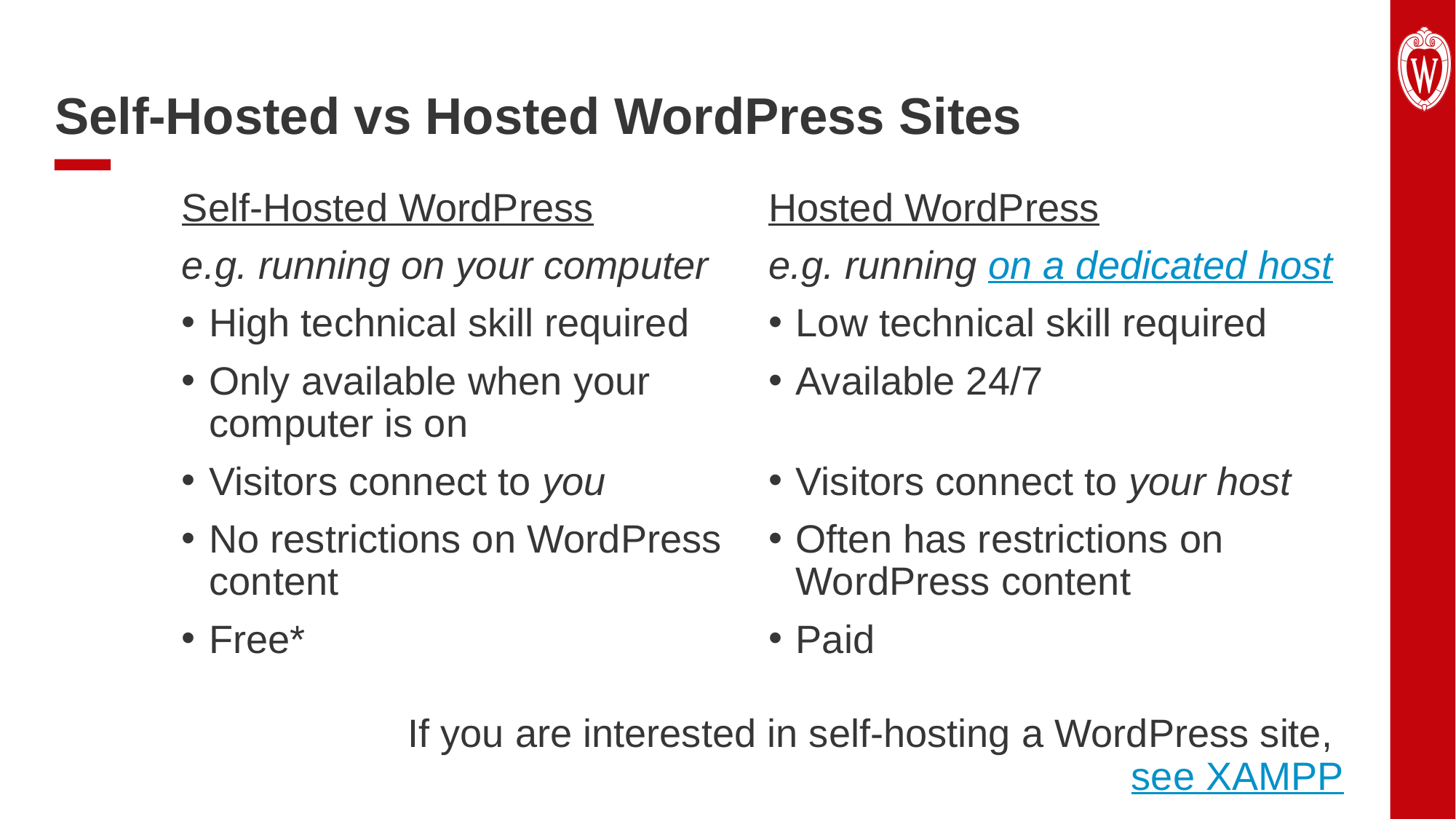

# Self-Hosted vs Hosted WordPress Sites
Self-Hosted WordPress
e.g. running on your computer
High technical skill required
Only available when your computer is on
Visitors connect to you
No restrictions on WordPress content
Free*
Hosted WordPress
e.g. running on a dedicated host
Low technical skill required
Available 24/7
Visitors connect to your host
Often has restrictions on WordPress content
Paid

If you are interested in self-hosting a WordPress site, see XAMPP